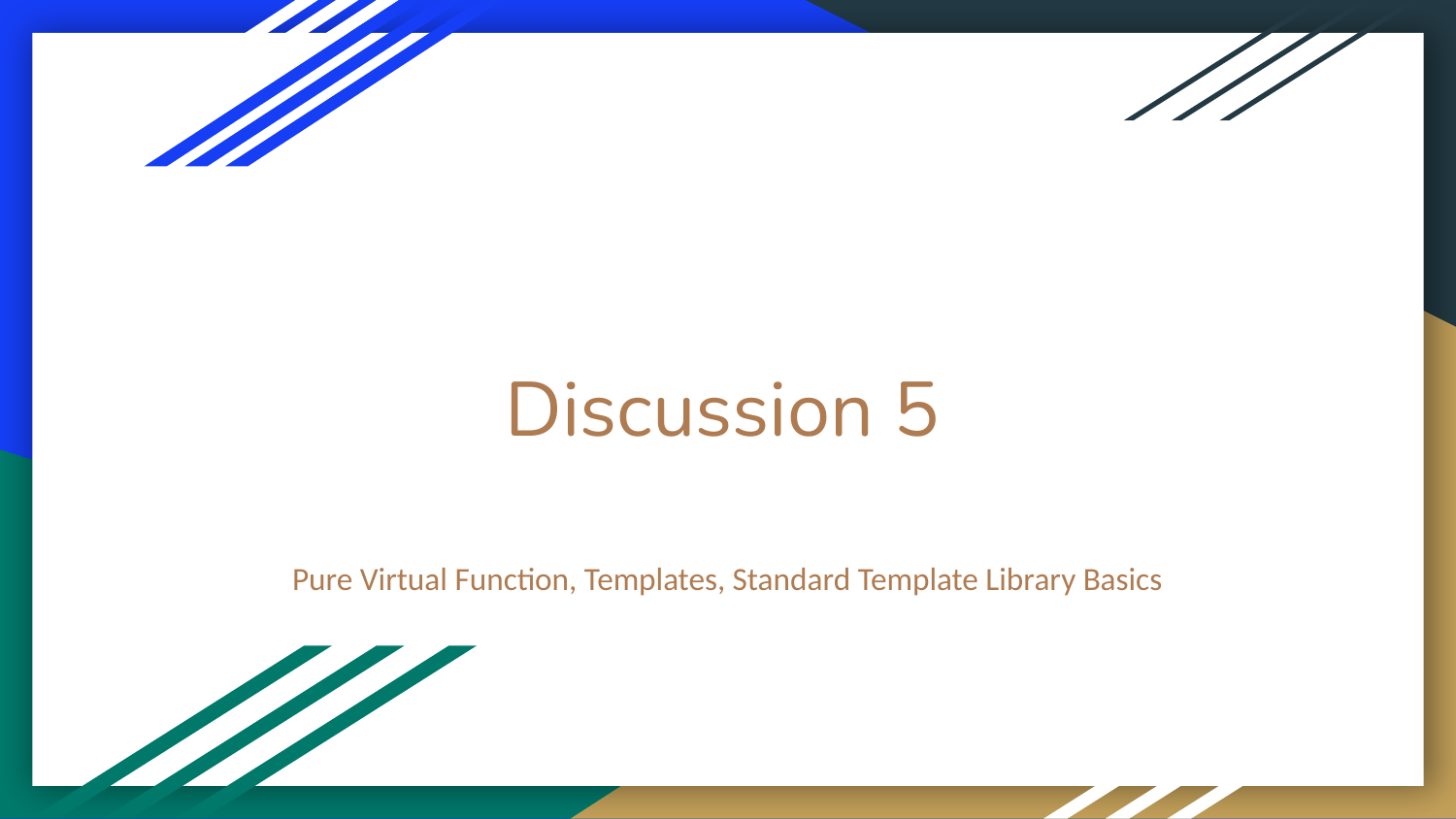

# Discussion 5
Pure Virtual Function, Templates, Standard Template Library Basics